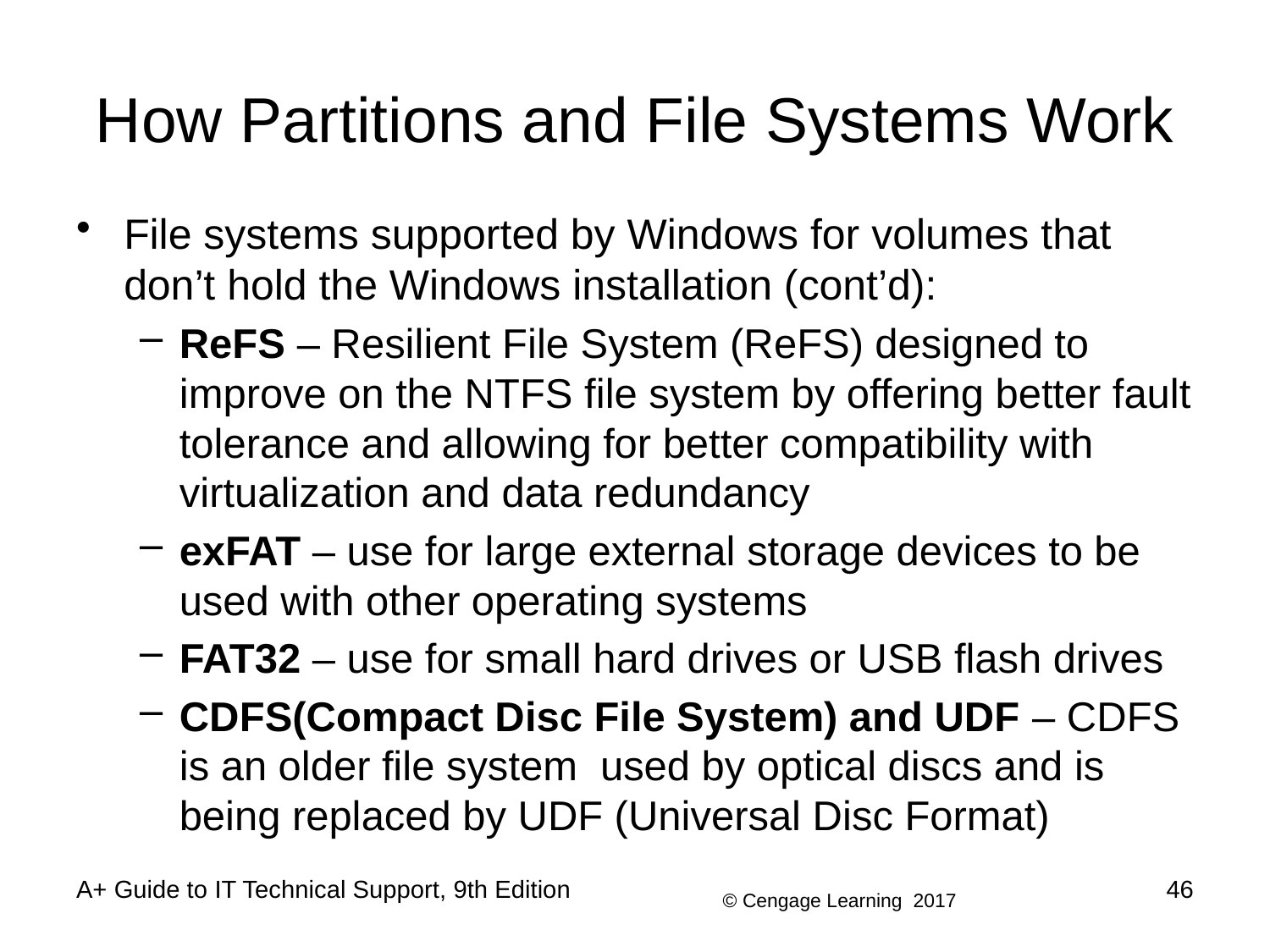

# How Partitions and File Systems Work
File systems supported by Windows for volumes that don’t hold the Windows installation (cont’d):
ReFS – Resilient File System (ReFS) designed to improve on the NTFS file system by offering better fault tolerance and allowing for better compatibility with virtualization and data redundancy
exFAT – use for large external storage devices to be used with other operating systems
FAT32 – use for small hard drives or USB flash drives
CDFS(Compact Disc File System) and UDF – CDFS is an older file system  used by optical discs and is being replaced by UDF (Universal Disc Format)
A+ Guide to IT Technical Support, 9th Edition
46